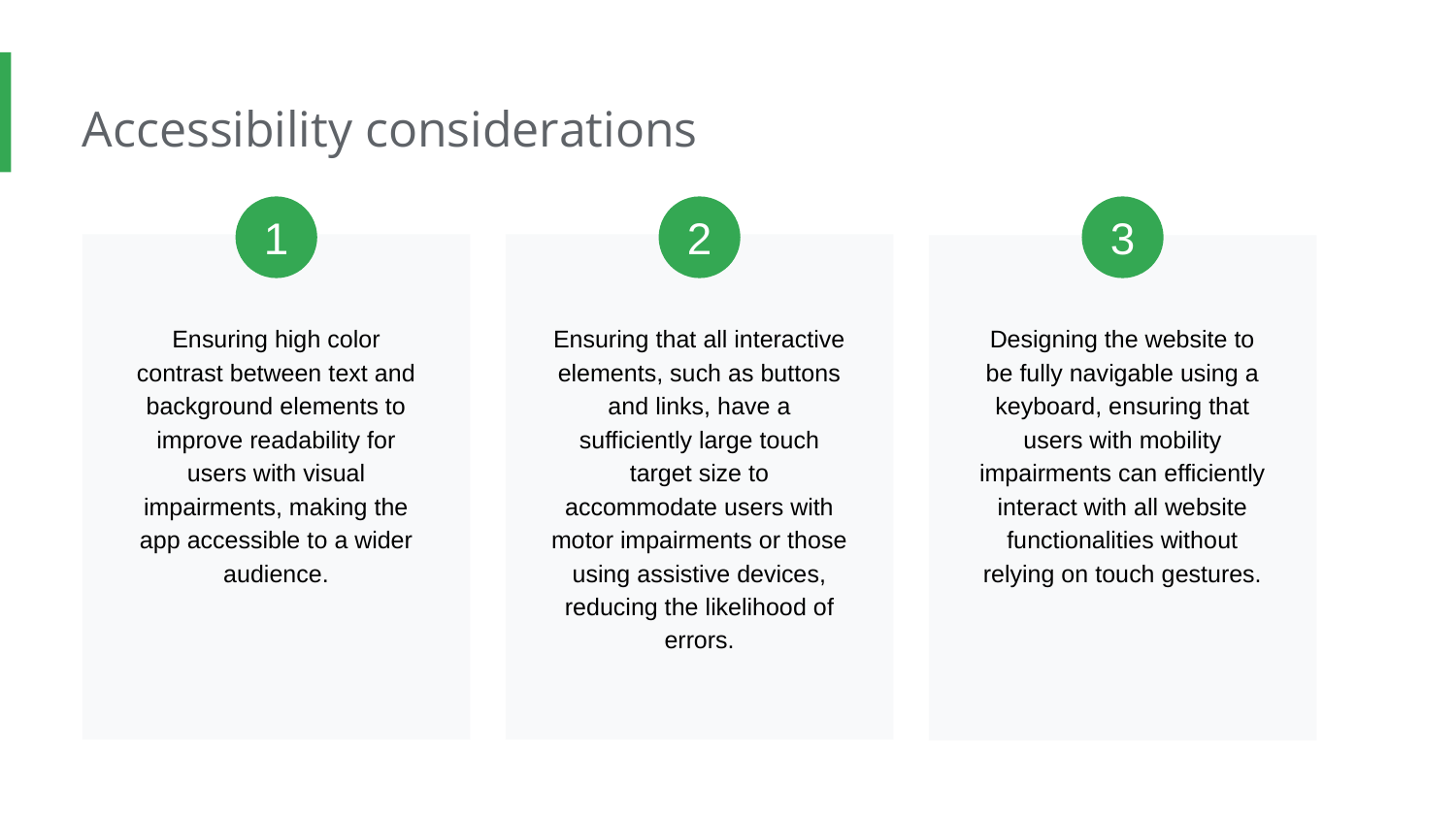

Accessibility considerations
1
2
3

Ensuring high color contrast between text and background elements to improve readability for users with visual impairments, making the app accessible to a wider audience.
Ensuring that all interactive elements, such as buttons and links, have a sufficiently large touch target size to accommodate users with motor impairments or those using assistive devices, reducing the likelihood of errors.
Designing the website to be fully navigable using a keyboard, ensuring that users with mobility impairments can efficiently interact with all website functionalities without relying on touch gestures.